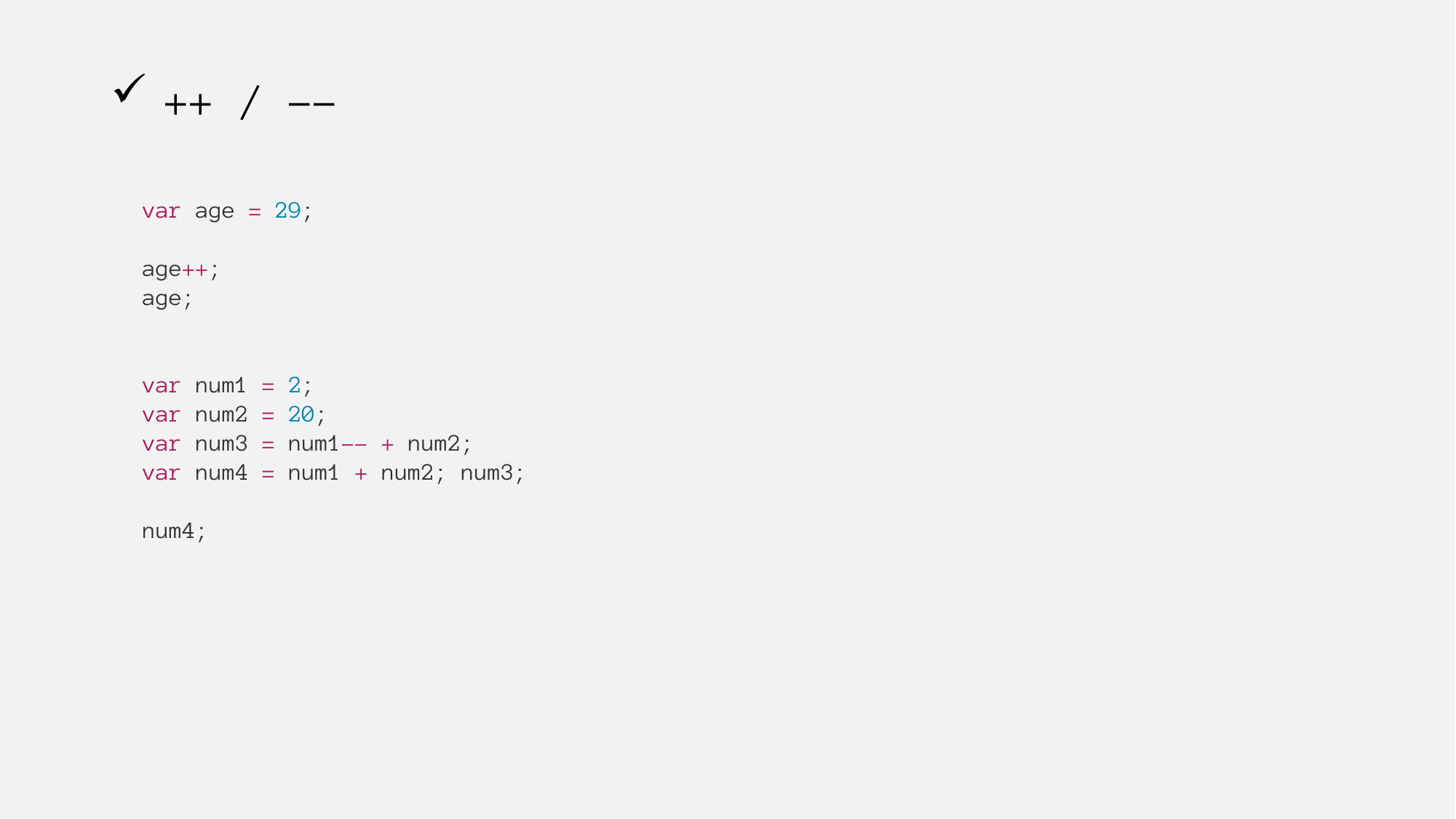

# ++ / --
var age = 29;

age++;
age;

var num1 = 2;
var num2 = 20;
var num3 = num1-- + num2;
var num4 = num1 + num2; num3;

num4;